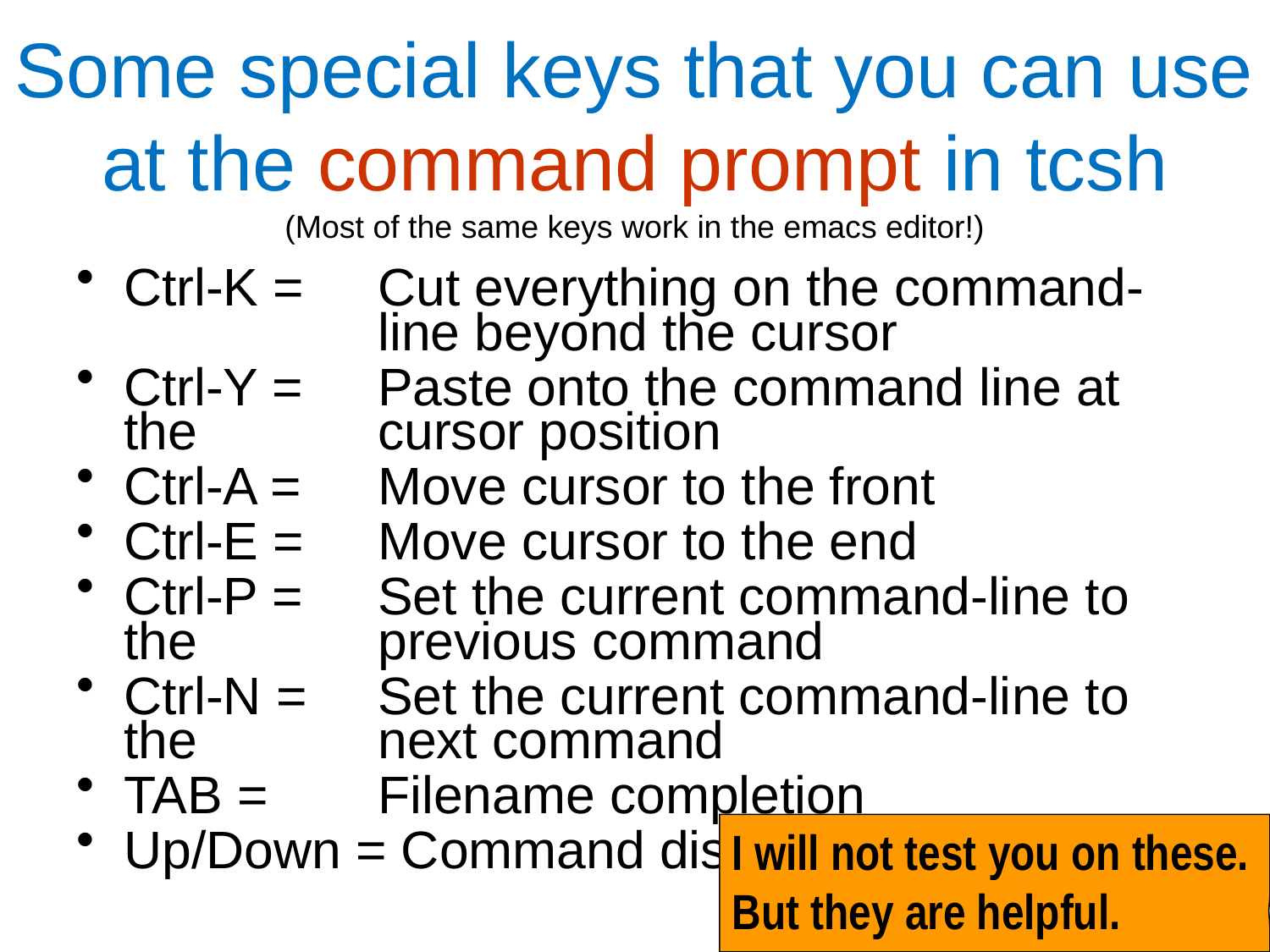

Some special keys that you can use at the command prompt in tcsh
(Most of the same keys work in the emacs editor!)
Ctrl-K = 	Cut everything on the command-		line beyond the cursor
Ctrl-Y = 	Paste onto the command line at the 		cursor position
Ctrl-A = 	Move cursor to the front
Ctrl-E = 	Move cursor to the end
Ctrl-P = 	Set the current command-line to the 		previous command
Ctrl-N = 	Set the current command-line to the 		next command
TAB = 	Filename completion
Up/Down = Command display
I will not test you on these. But they are helpful.